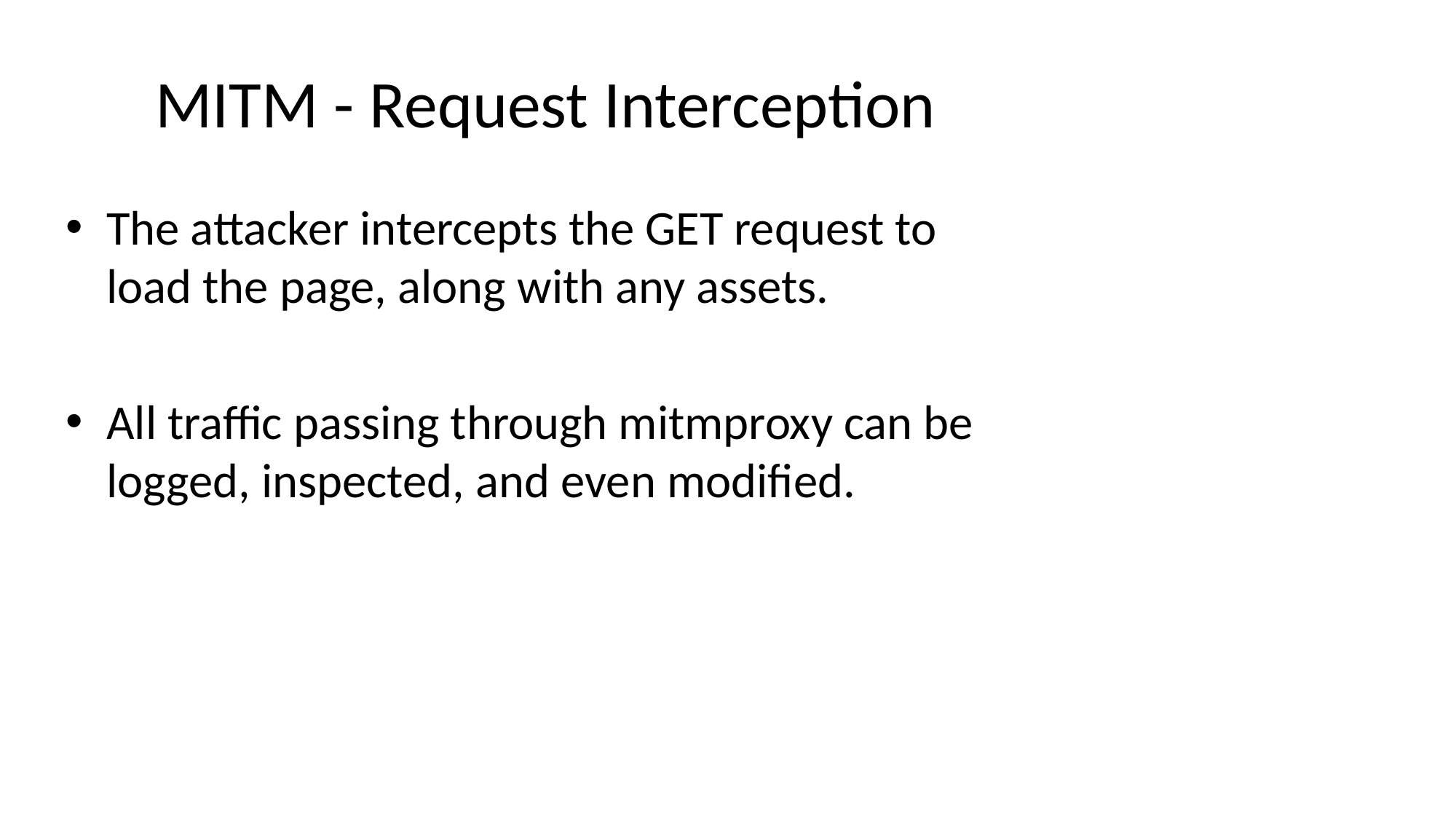

# MITM - Request Interception
The attacker intercepts the GET request to load the page, along with any assets.

All traffic passing through mitmproxy can be logged, inspected, and even modified.